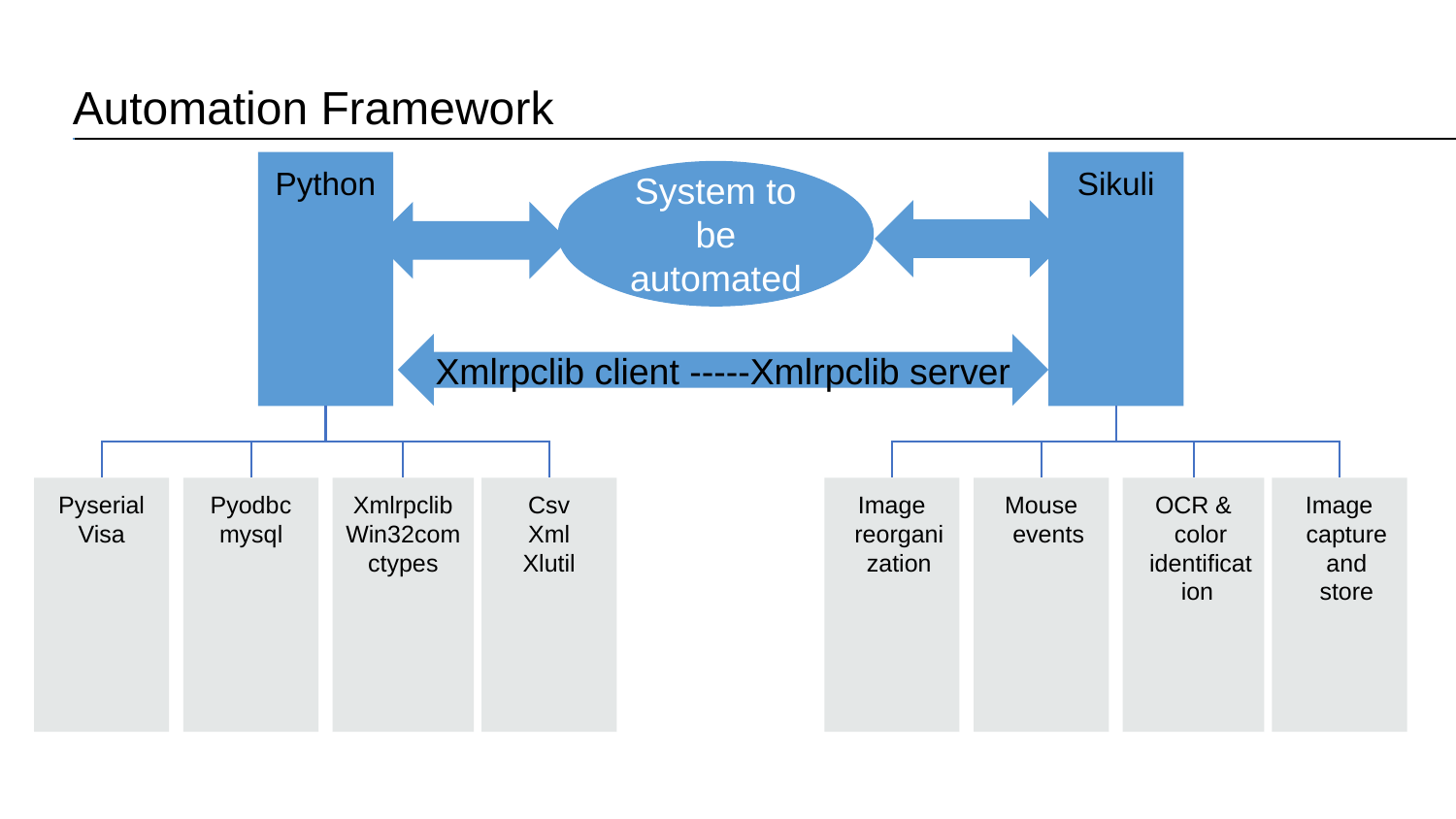

# Automation Framework
Python
Pyserial
Visa

Pyodbc
mysql
Xmlrpclib
Win32com
ctypes
Csv
Xml
Xlutil

Sikuli
Image reorganization
Mouse events
OCR & color identification
Image capture and store
System to be automated

Xmlrpclib client -----Xmlrpclib server